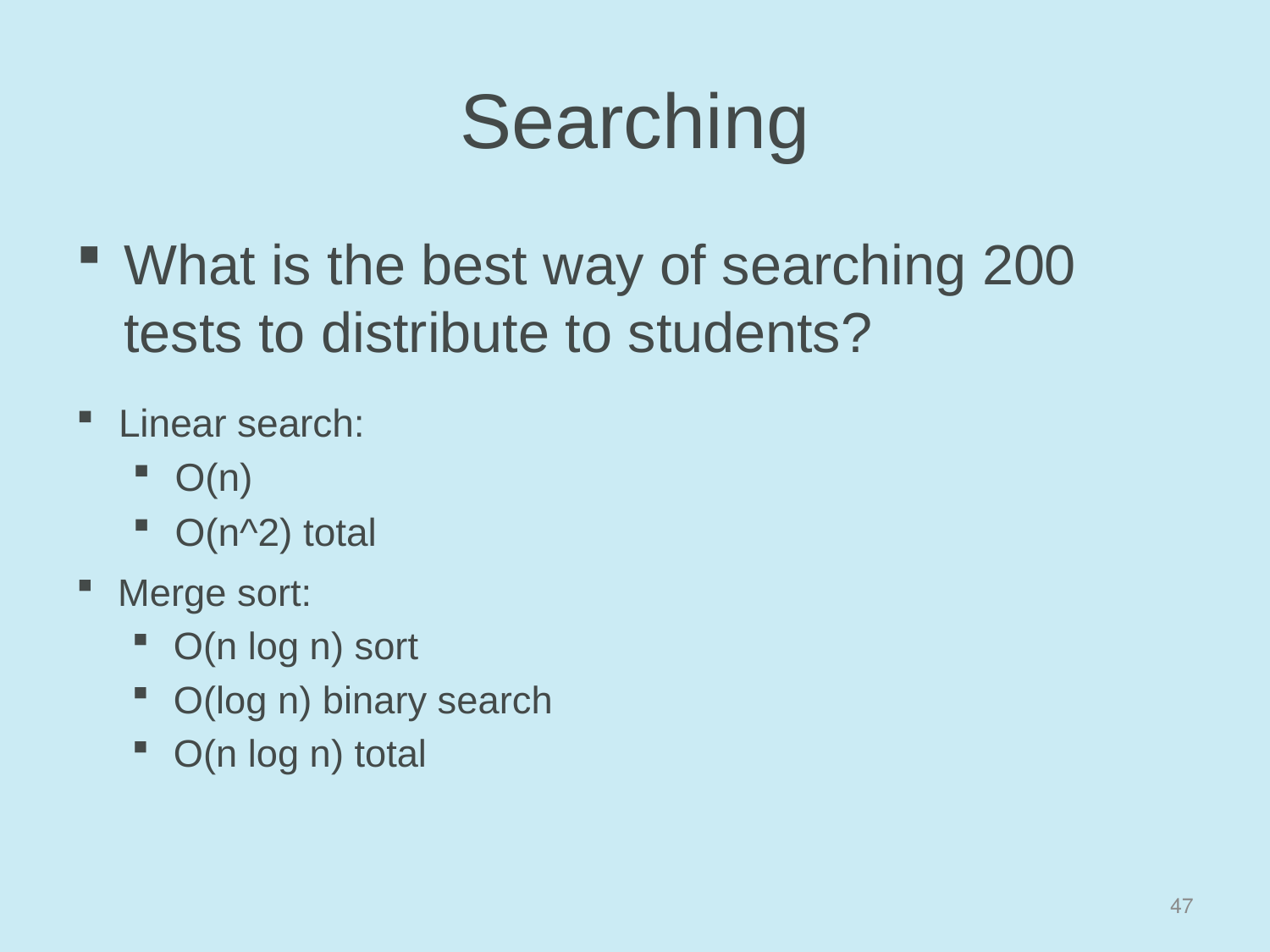

# Searching
What is the best way of searching 200 tests to distribute to students?
Linear search:
O(n)
O(n^2) total
Merge sort:
O(n log n) sort
O(log n) binary search
O(n log n) total
47